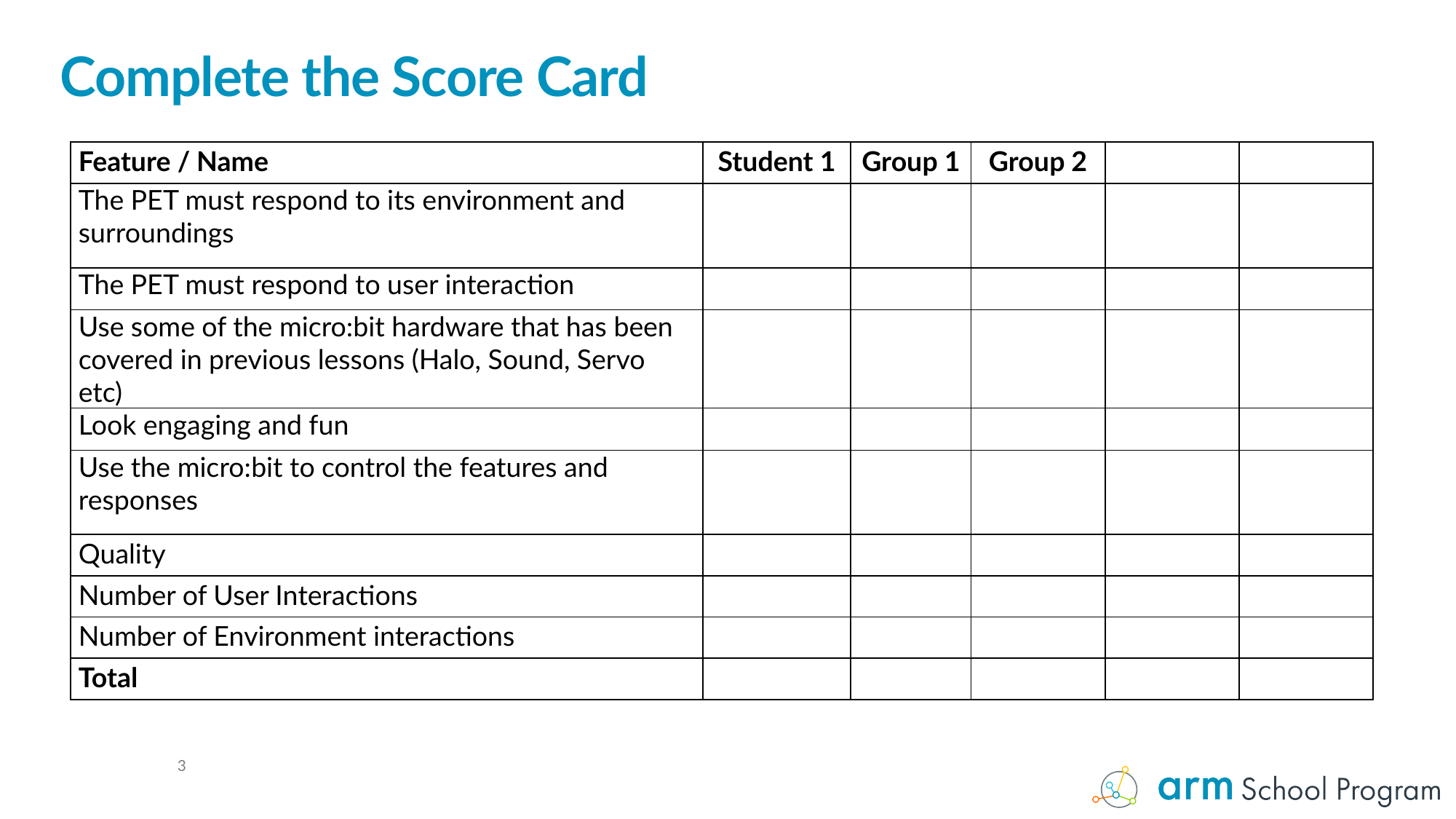

# Complete the Score Card
| Feature / Name | Student 1 | Group 1 | Group 2 |  |  |
| --- | --- | --- | --- | --- | --- |
| The PET must respond to its environment and surroundings |  |  |  |  |  |
| The PET must respond to user interaction |  |  |  |  |  |
| Use some of the micro:bit hardware that has been covered in previous lessons (Halo, Sound, Servo etc) |  |  |  |  |  |
| Look engaging and fun |  |  |  |  |  |
| Use the micro:bit to control the features and responses |  |  |  |  |  |
| Quality |  |  |  |  |  |
| Number of User Interactions |  |  |  |  |  |
| Number of Environment interactions |  |  |  |  |  |
| Total |  |  |  |  |  |